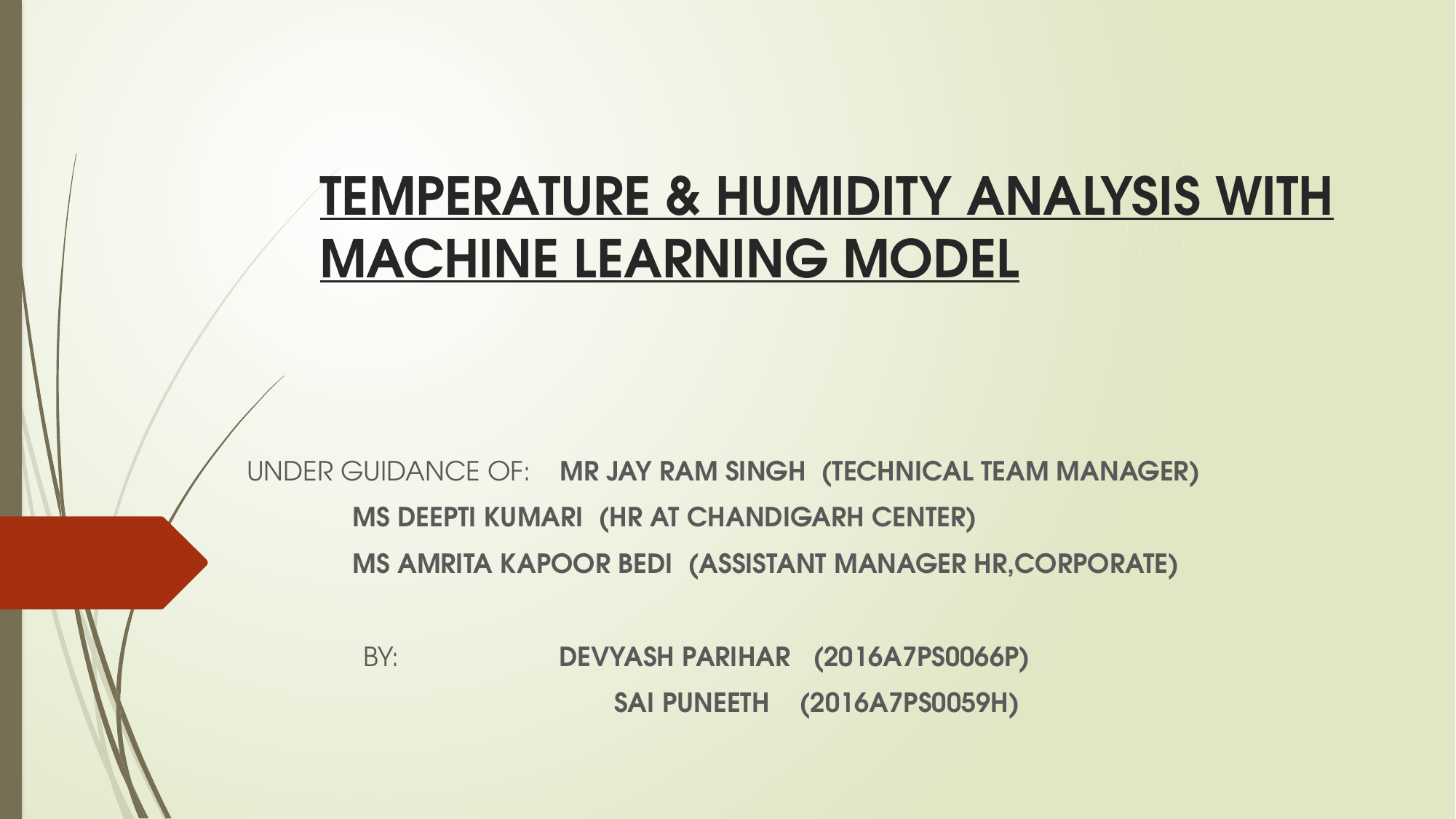

# TEMPERATURE & HUMIDITY ANALYSIS WITH MACHINE LEARNING MODEL
UNDER GUIDANCE OF:    MR JAY RAM SINGH  (TECHNICAL TEAM MANAGER)
						MS DEEPTI KUMARI  (HR AT CHANDIGARH CENTER)
						MS AMRITA KAPOOR BEDI  (ASSISTANT MANAGER HR,CORPORATE)

                BY:                      DEVYASH PARIHAR   (2016A7PS0066P)
	                                    SAI PUNEETH    (2016A7PS0059H)